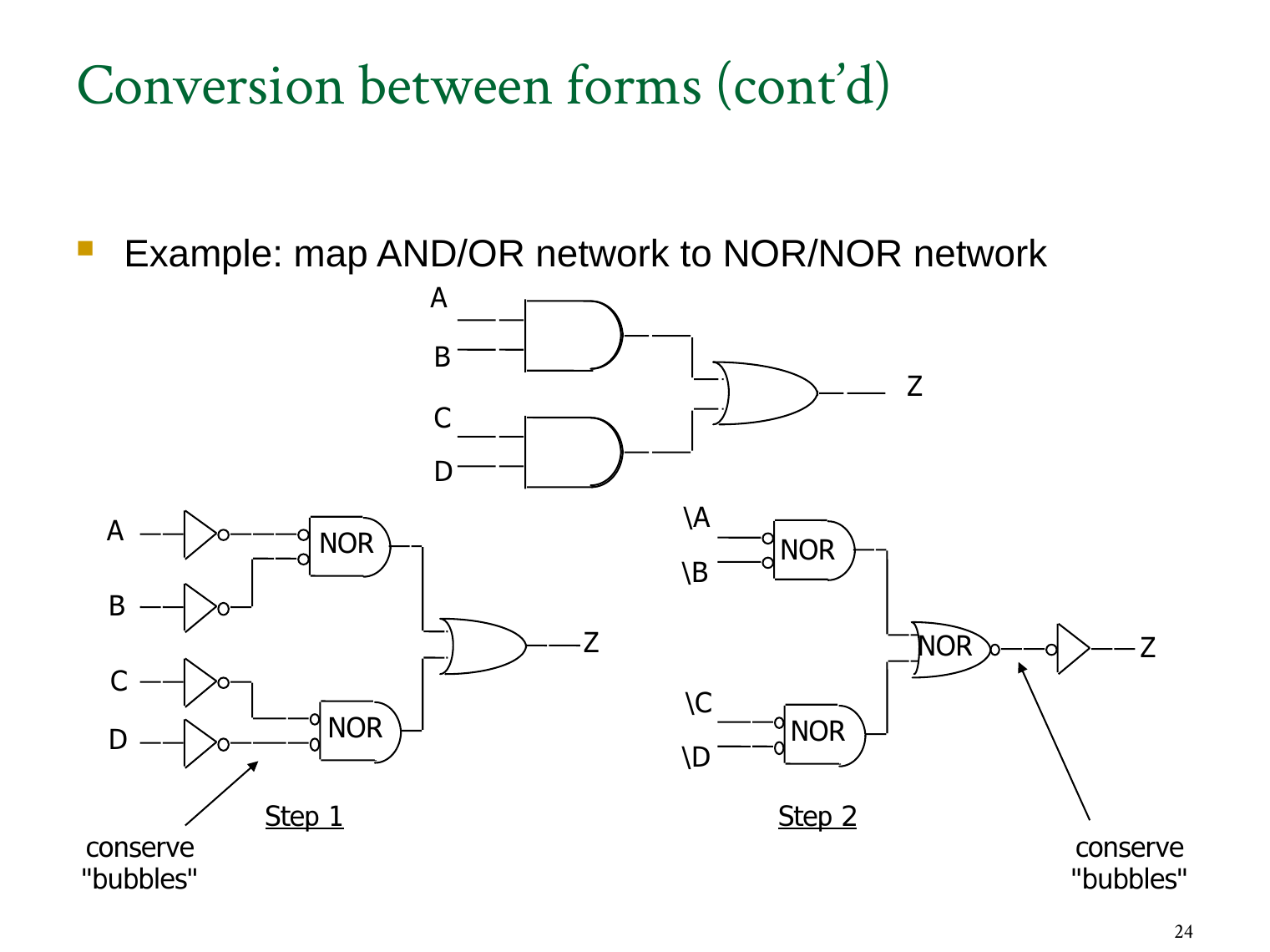

# Conversion between forms (cont’d)
Example: map AND/OR network to NOR/NOR network
A

B

Z

C

D

\A

NOR

\B

NOR
Z

\C

NOR

\D

A

NOR

B

Z

C

NOR

D

Step 1
Step 2
conserve
"bubbles"
conserve
"bubbles"
24